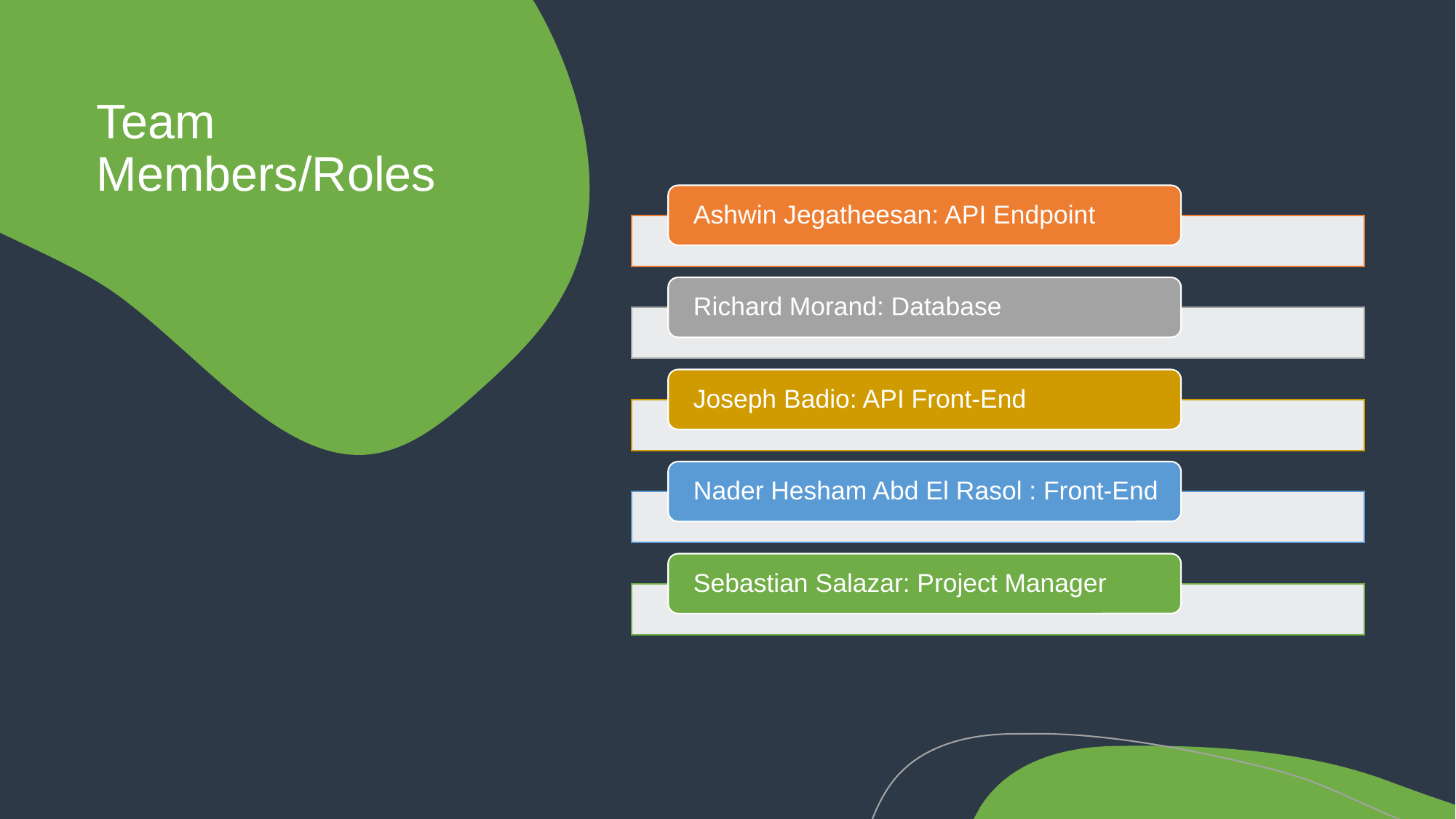

# Team Members/Roles
Ashwin Jegatheesan: API Endpoint
Richard Morand: Database
Joseph Badio: API Front-End
Nader Hesham Abd El Rasol : Front-End
Sebastian Salazar: Project Manager